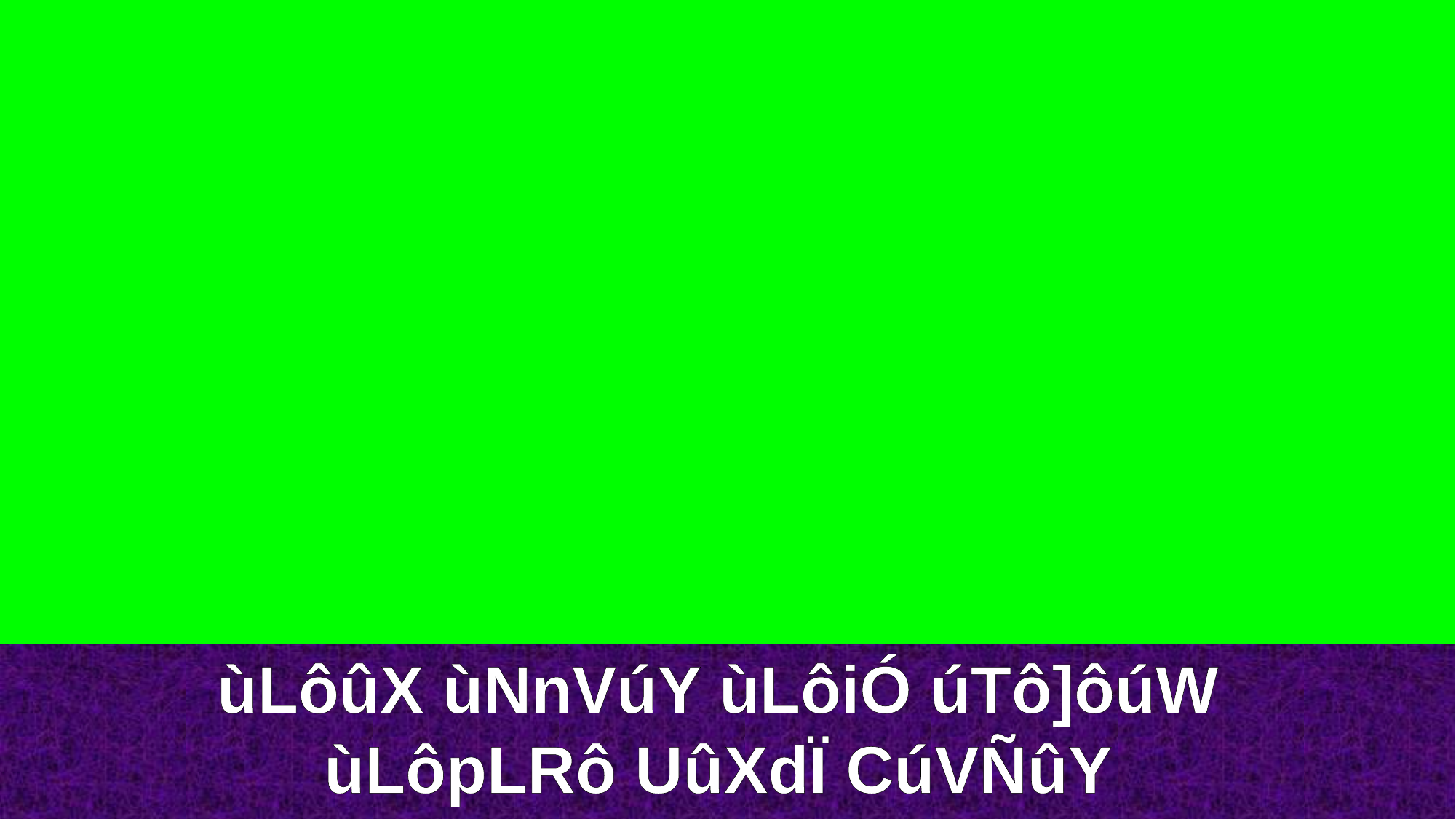

ùLôûX ùNnVúY ùLôiÓ úTô]ôúW
ùLôpLRô UûXdÏ CúVÑûY